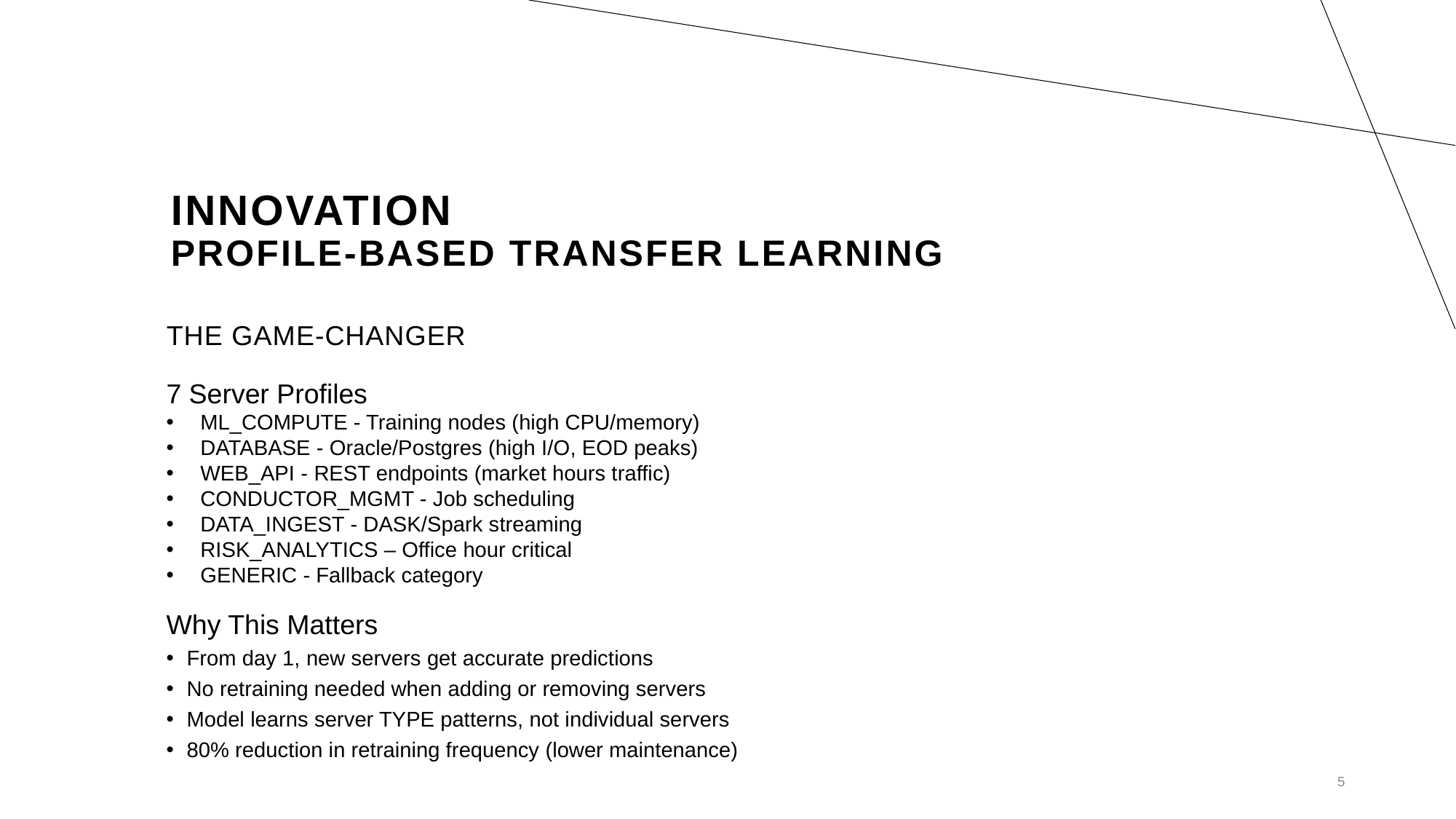

# Innovation Profile-Based Transfer Learning
THE GAME-CHANGER

7 Server Profiles
ML_COMPUTE - Training nodes (high CPU/memory)
DATABASE - Oracle/Postgres (high I/O, EOD peaks)
WEB_API - REST endpoints (market hours traffic)
CONDUCTOR_MGMT - Job scheduling
DATA_INGEST - DASK/Spark streaming
RISK_ANALYTICS – Office hour critical
GENERIC - Fallback category
Why This Matters
From day 1, new servers get accurate predictions
No retraining needed when adding or removing servers
Model learns server TYPE patterns, not individual servers
80% reduction in retraining frequency (lower maintenance)
5